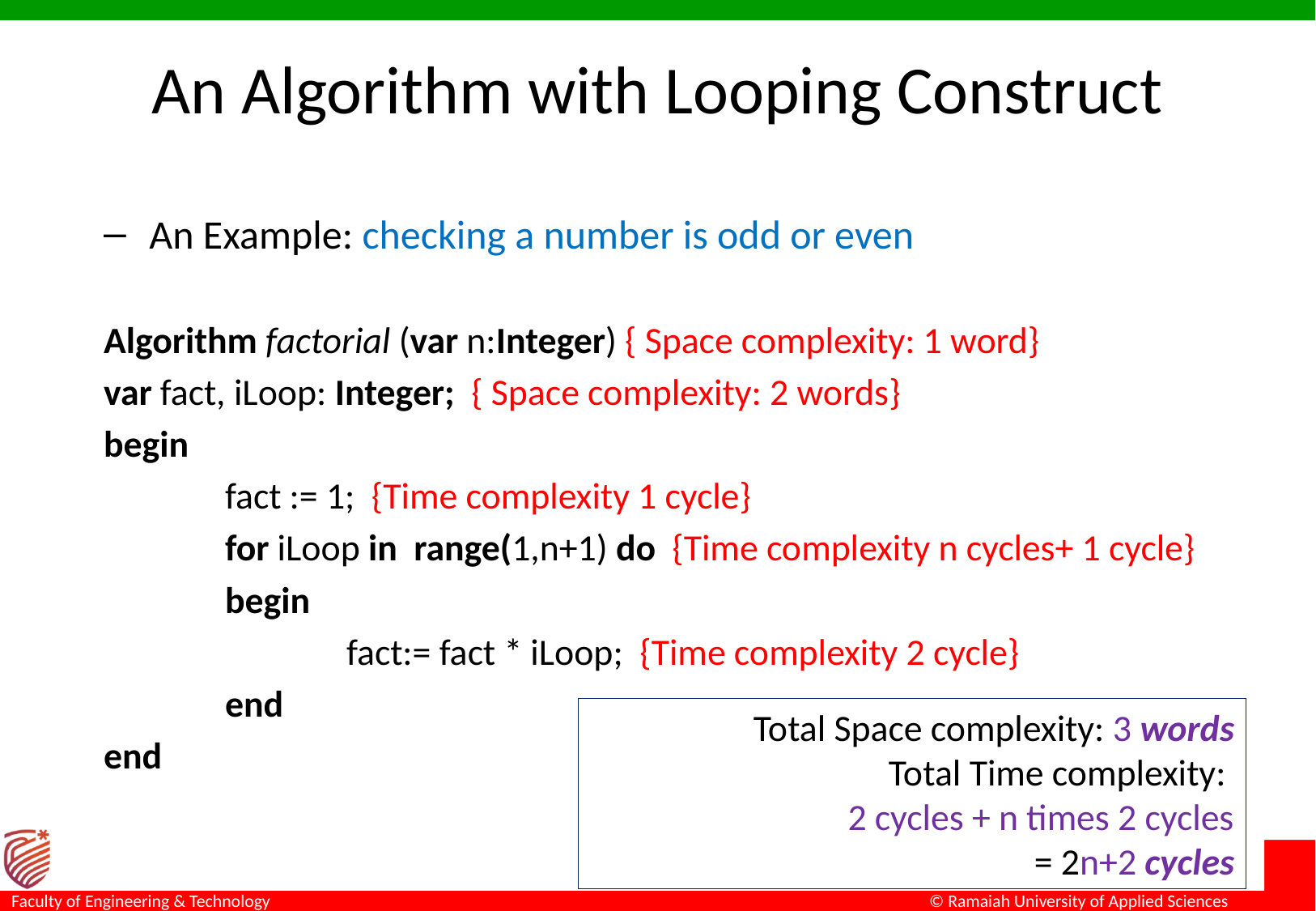

# An Algorithm with Looping Construct
An Example: checking a number is odd or even

Algorithm factorial (var n:Integer) { Space complexity: 1 word}
var fact, iLoop: Integer;  { Space complexity: 2 words}
begin
	fact := 1;  {Time complexity 1 cycle}
	for iLoop in  range(1,n+1) do  {Time complexity n cycles+ 1 cycle}
	begin
		fact:= fact * iLoop;  {Time complexity 2 cycle}
	end
end

Total Space complexity: 3 words
Total Time complexity:
2 cycles + n times 2 cycles
= 2n+2 cycles